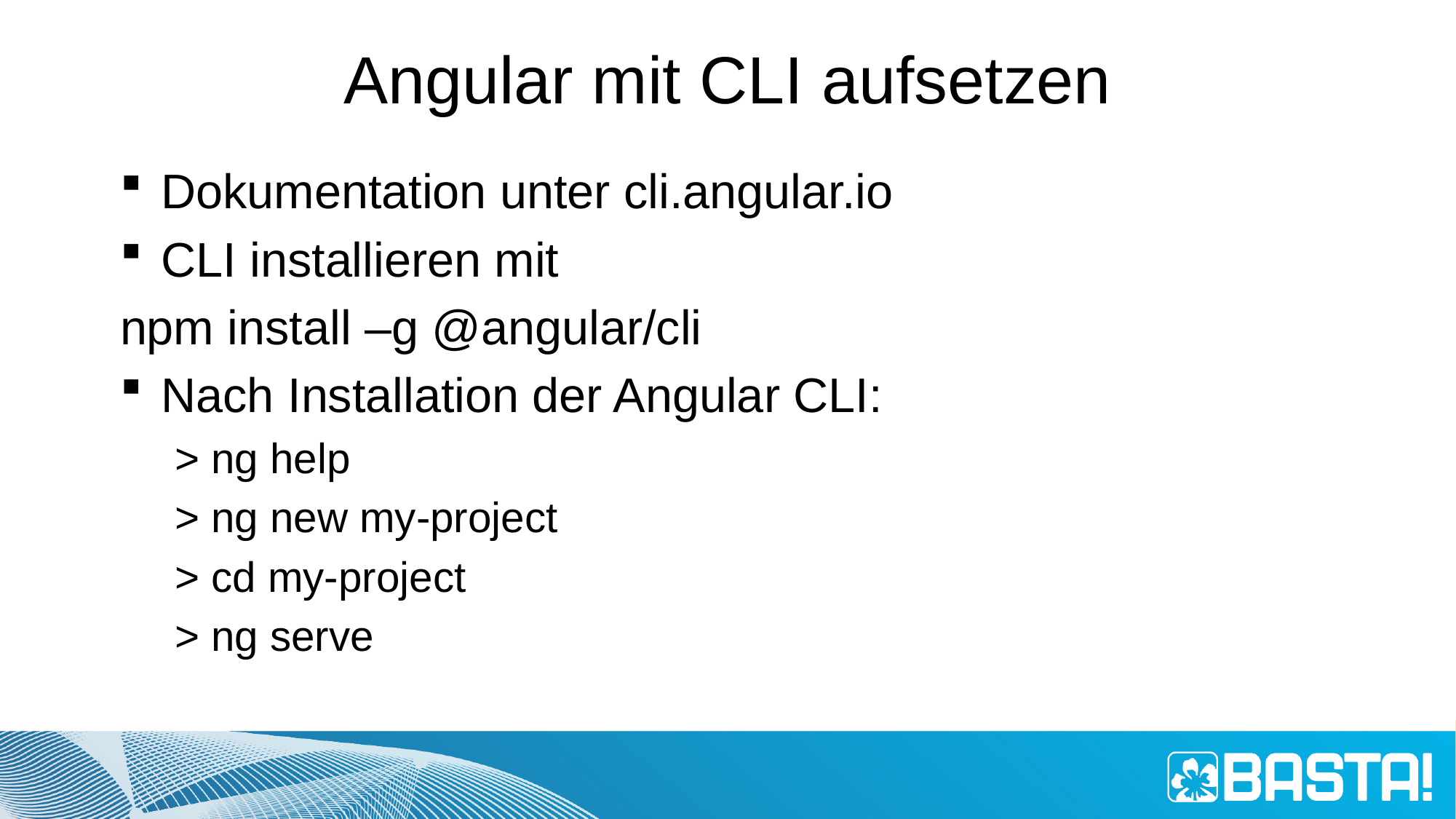

# Angular mit CLI aufsetzen
Dokumentation unter cli.angular.io
CLI installieren mit
npm install –g @angular/cli
Nach Installation der Angular CLI:
> ng help
> ng new my-project
> cd my-project
> ng serve